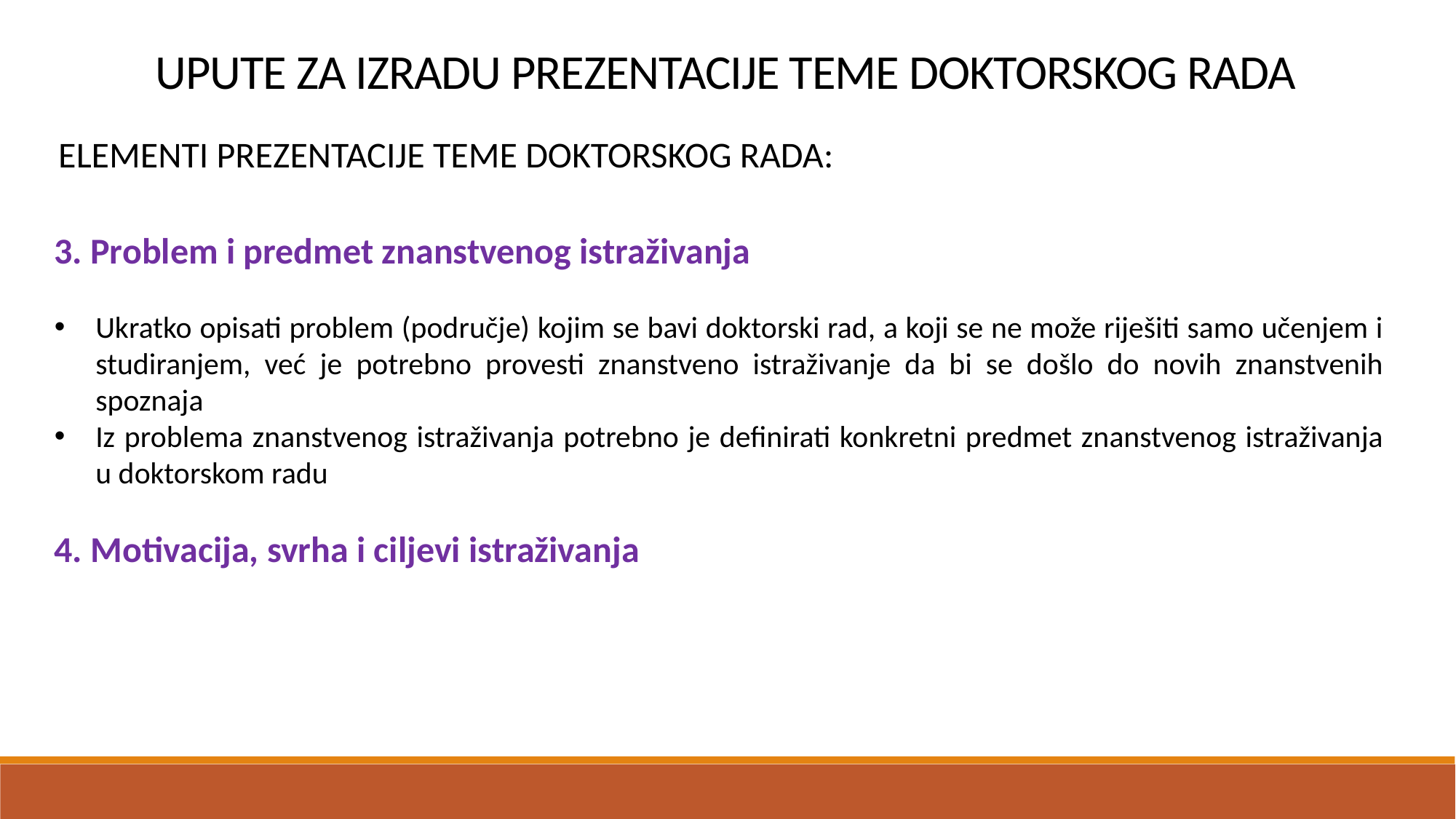

UPUTE ZA IZRADU PREZENTACIJE TEME DOKTORSKOG RADA
ELEMENTI PREZENTACIJE TEME DOKTORSKOG RADA:
3. Problem i predmet znanstvenog istraživanja

Ukratko opisati problem (područje) kojim se bavi doktorski rad, a koji se ne može riješiti samo učenjem i studiranjem, već je potrebno provesti znanstveno istraživanje da bi se došlo do novih znanstvenih spoznaja
Iz problema znanstvenog istraživanja potrebno je definirati konkretni predmet znanstvenog istraživanja u doktorskom radu

4. Motivacija, svrha i ciljevi istraživanja